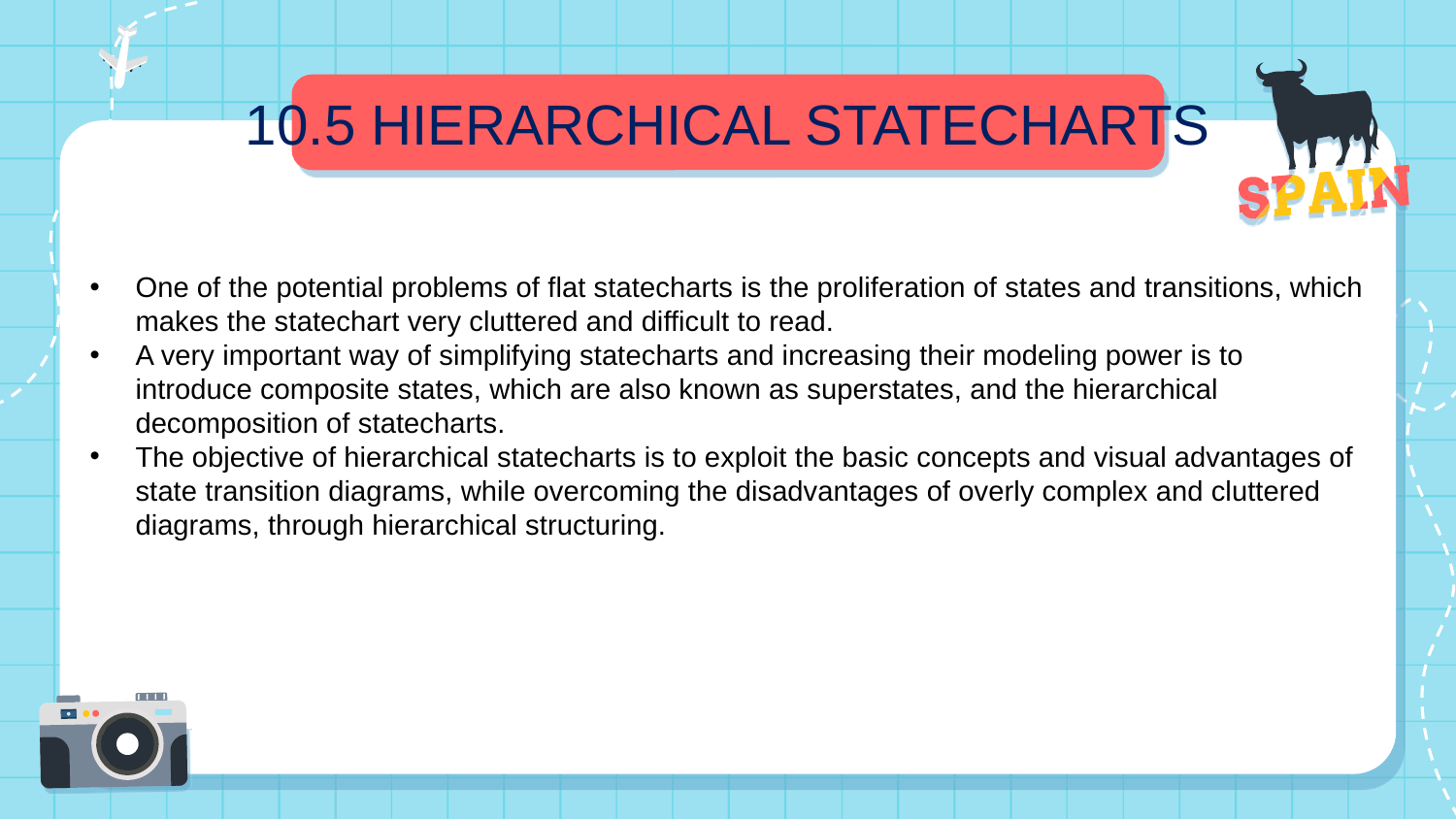

10.5 HIERARCHICAL STATECHARTS
One of the potential problems of flat statecharts is the proliferation of states and transitions, which makes the statechart very cluttered and difficult to read.
A very important way of simplifying statecharts and increasing their modeling power is to introduce composite states, which are also known as superstates, and the hierarchical decomposition of statecharts.
The objective of hierarchical statecharts is to exploit the basic concepts and visual advantages of state transition diagrams, while overcoming the disadvantages of overly complex and cluttered diagrams, through hierarchical structuring.